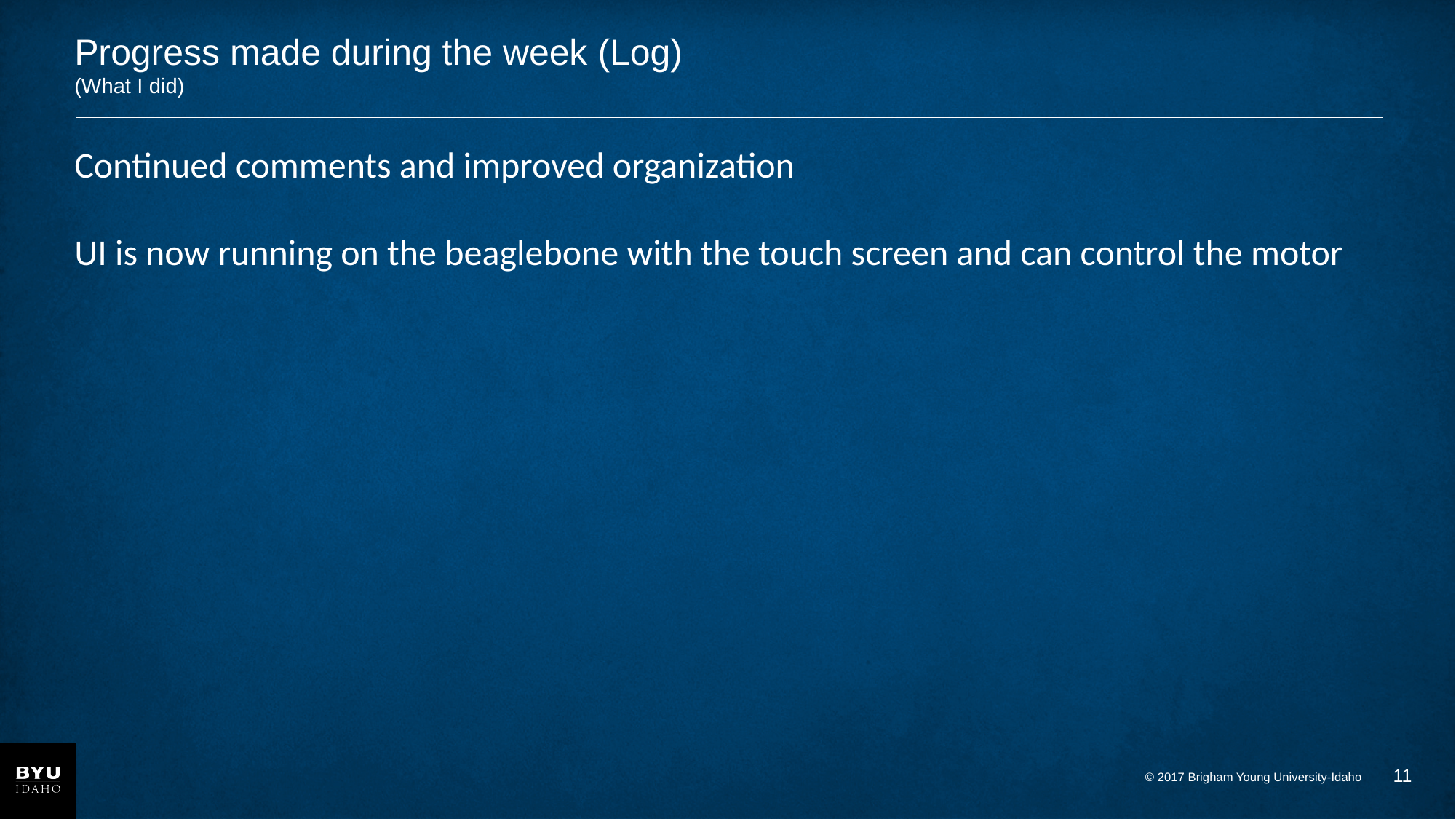

# Progress made during the week (Log) (What I did)
Continued comments and improved organization

UI is now running on the beaglebone with the touch screen and can control the motor